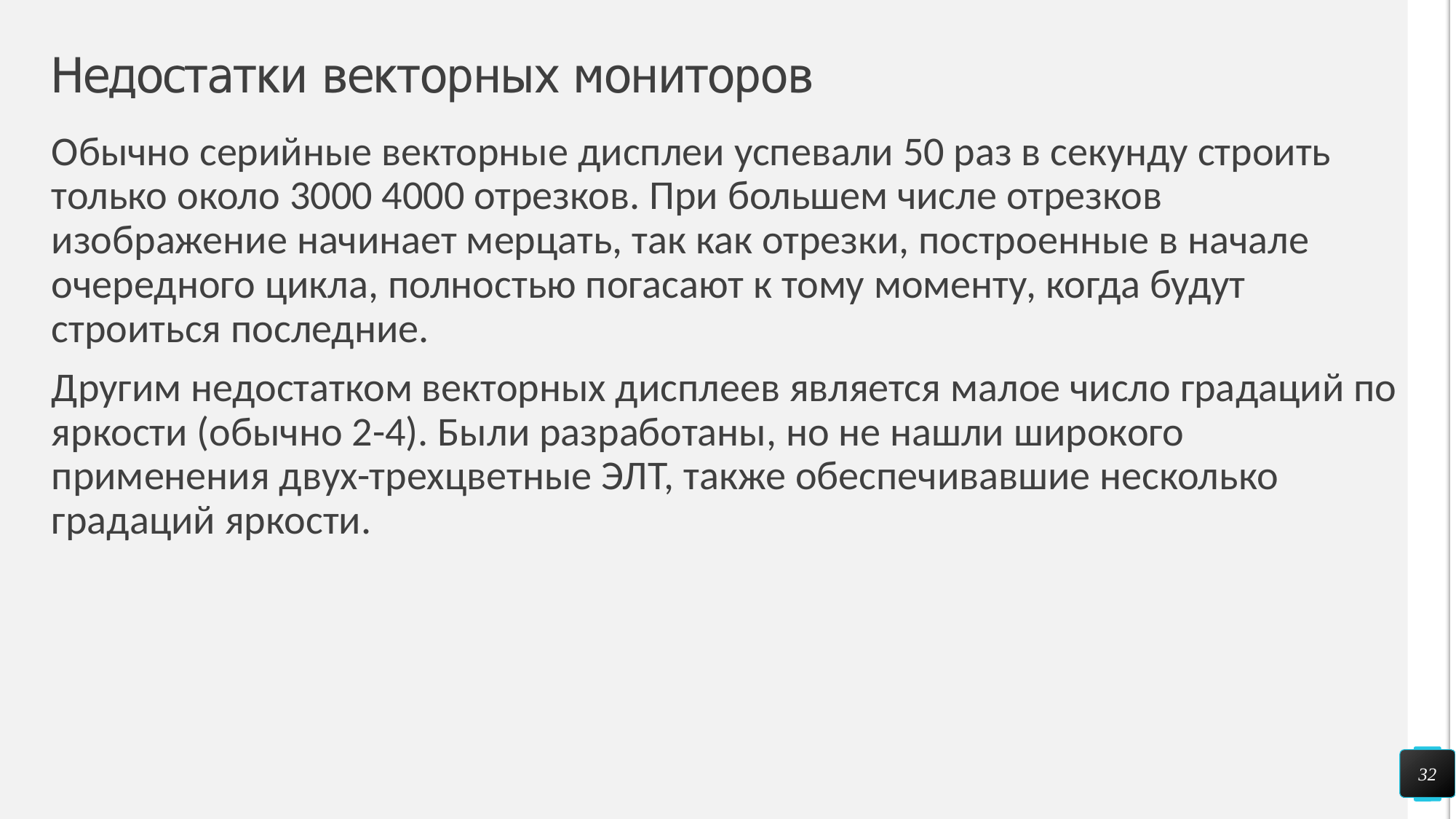

# Недостатки векторных мониторов
Обычно серийные векторные дисплеи успевали 50 раз в секунду строить только около 3000 4000 отрезков. При большем числе отрезков изображение начинает мерцать, так как отрезки, построенные в начале очередного цикла, полностью погасают к тому моменту, когда будут строиться последние.
Другим недостатком векторных дисплеев является малое число градаций по яркости (обычно 2-4). Были разработаны, но не нашли широкого применения двух-трехцветные ЭЛТ, также обеспечивавшие несколько градаций яркости.

32